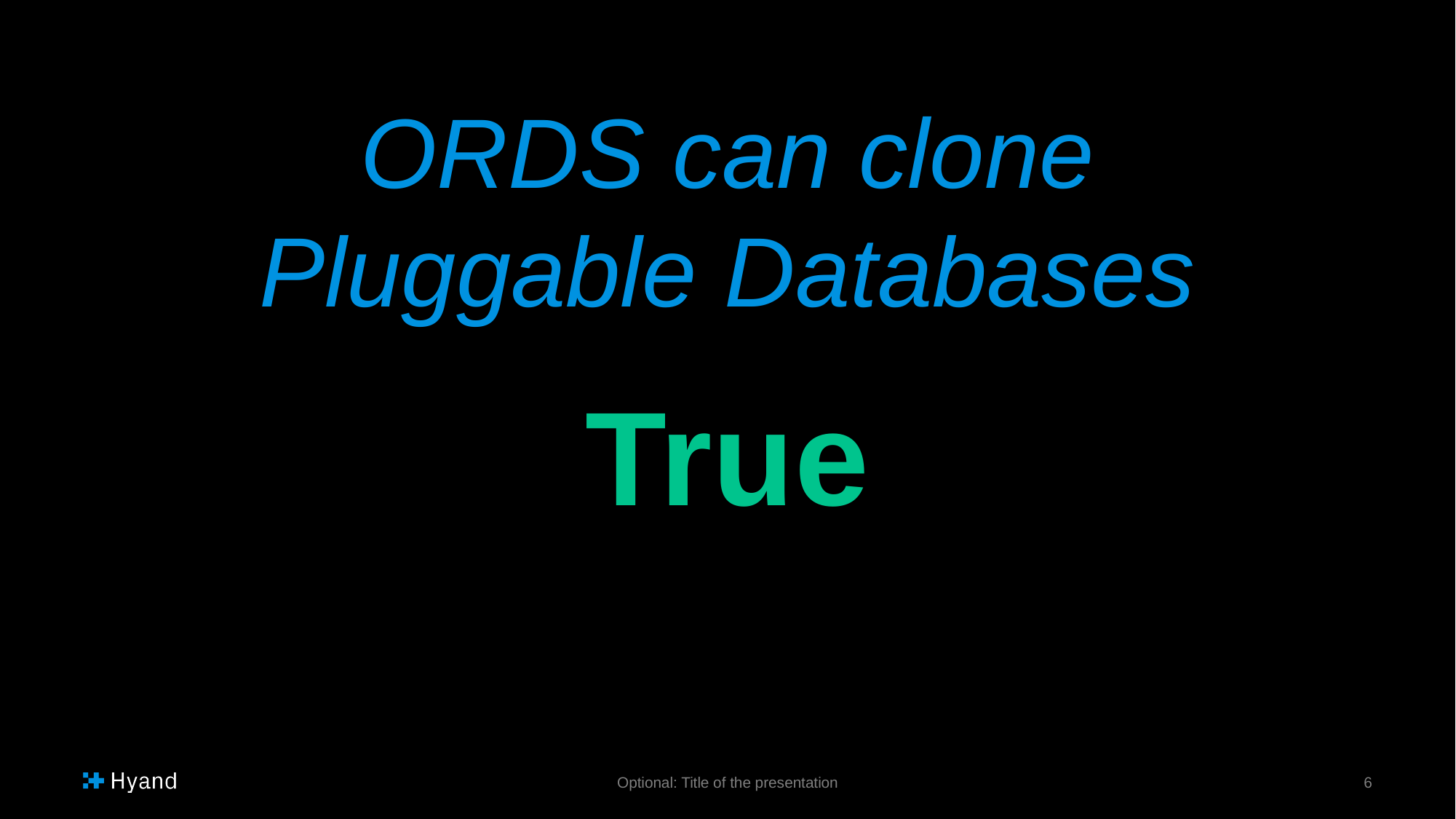

ORDS can clone
Pluggable Databases
True
Optional: Title of the presentation
6